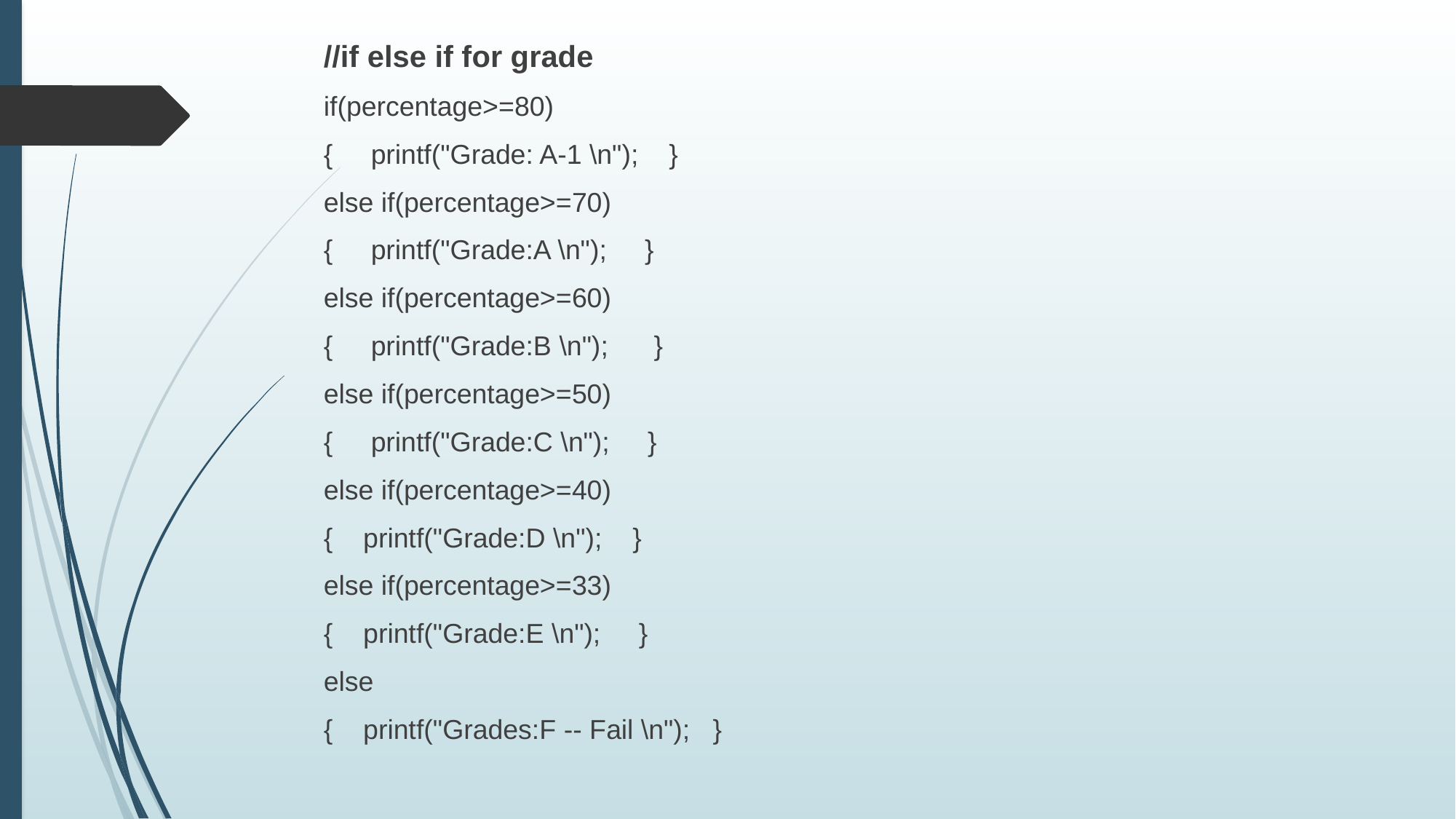

//if else if for grade
if(percentage>=80)
{     printf("Grade: A-1 \n");    }
else if(percentage>=70)
{     printf("Grade:A \n");     }
else if(percentage>=60)
{     printf("Grade:B \n");      }
else if(percentage>=50)
{     printf("Grade:C \n");     }
else if(percentage>=40)
{    printf("Grade:D \n");    }
else if(percentage>=33)
{    printf("Grade:E \n");     }
else
{    printf("Grades:F -- Fail \n");   }